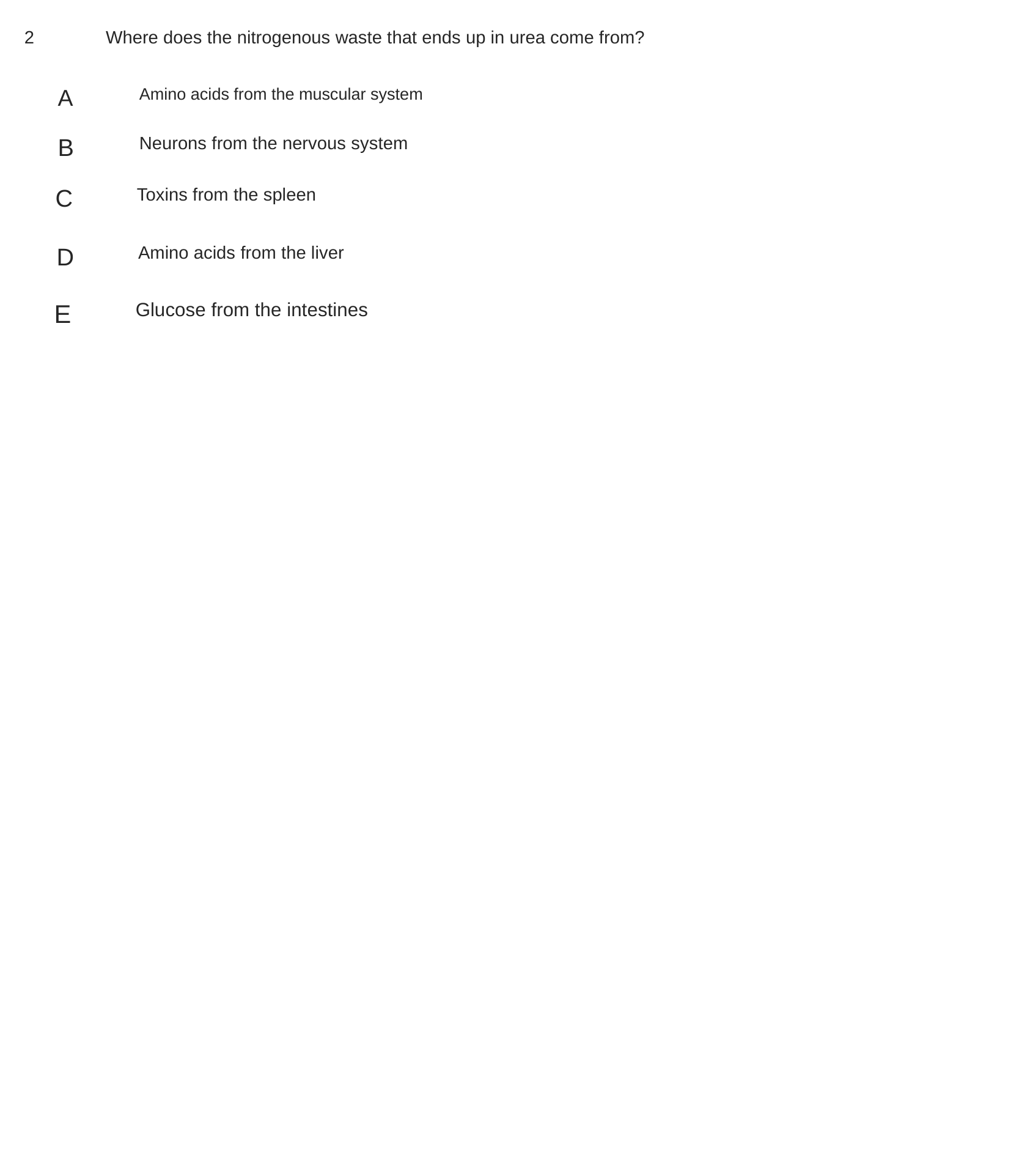

2
Where does the nitrogenous waste that ends up in urea come from?
A
Amino acids from the muscular system
B
Neurons from the nervous system
C
Toxins from the spleen
D
Amino acids from the liver
E
Glucose from the intestines